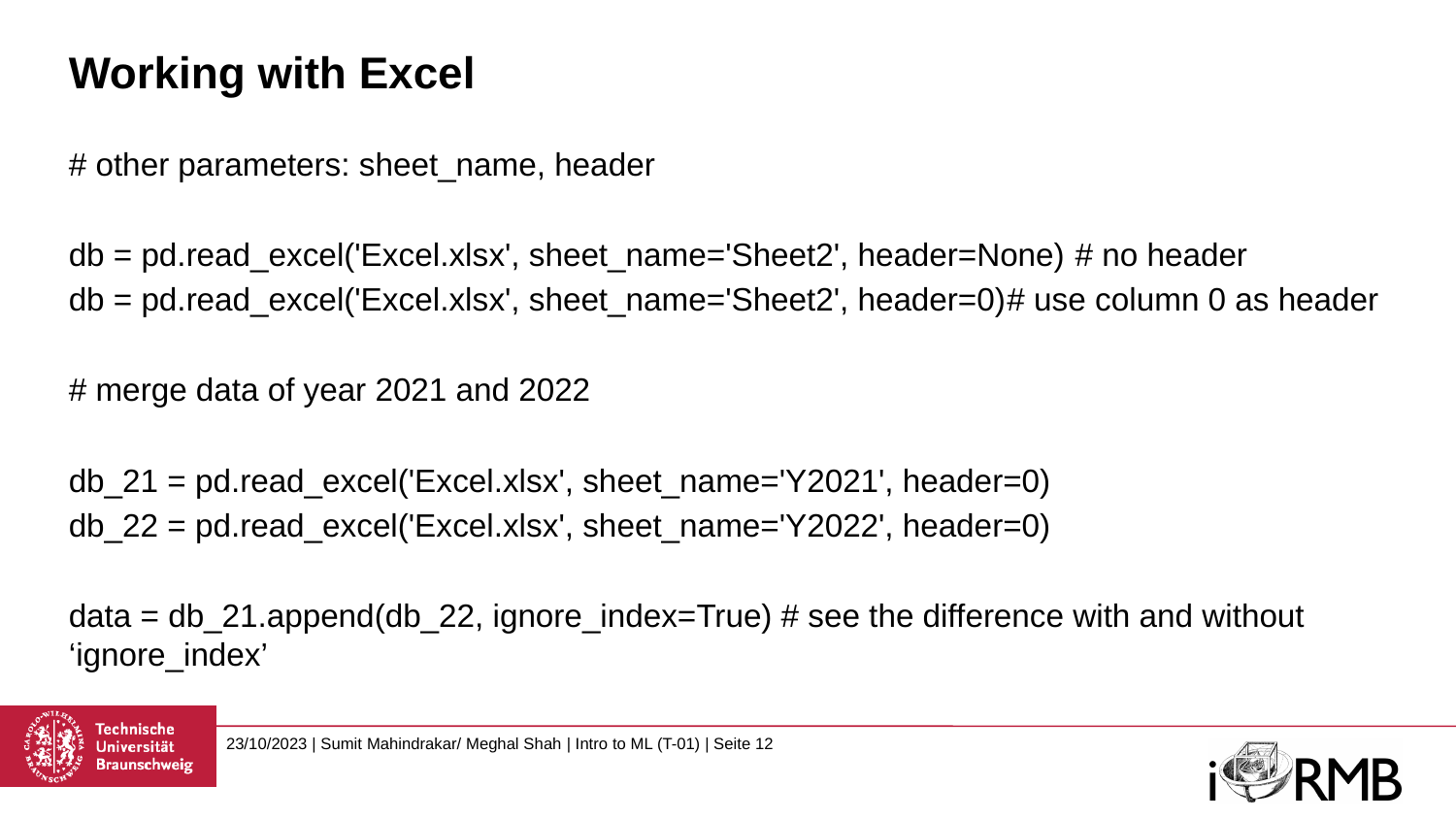

# Working with Excel
# other parameters: sheet_name, header

db = pd.read_excel('Excel.xlsx', sheet_name='Sheet2', header=None) # no header
db = pd.read_excel('Excel.xlsx', sheet_name='Sheet2', header=0)# use column 0 as header

# merge data of year 2021 and 2022

db_21 = pd.read_excel('Excel.xlsx', sheet_name='Y2021', header=0)
db_22 = pd.read_excel('Excel.xlsx', sheet_name='Y2022', header=0)

data = db_21.append(db_22, ignore_index=True) # see the difference with and without ‘ignore_index’